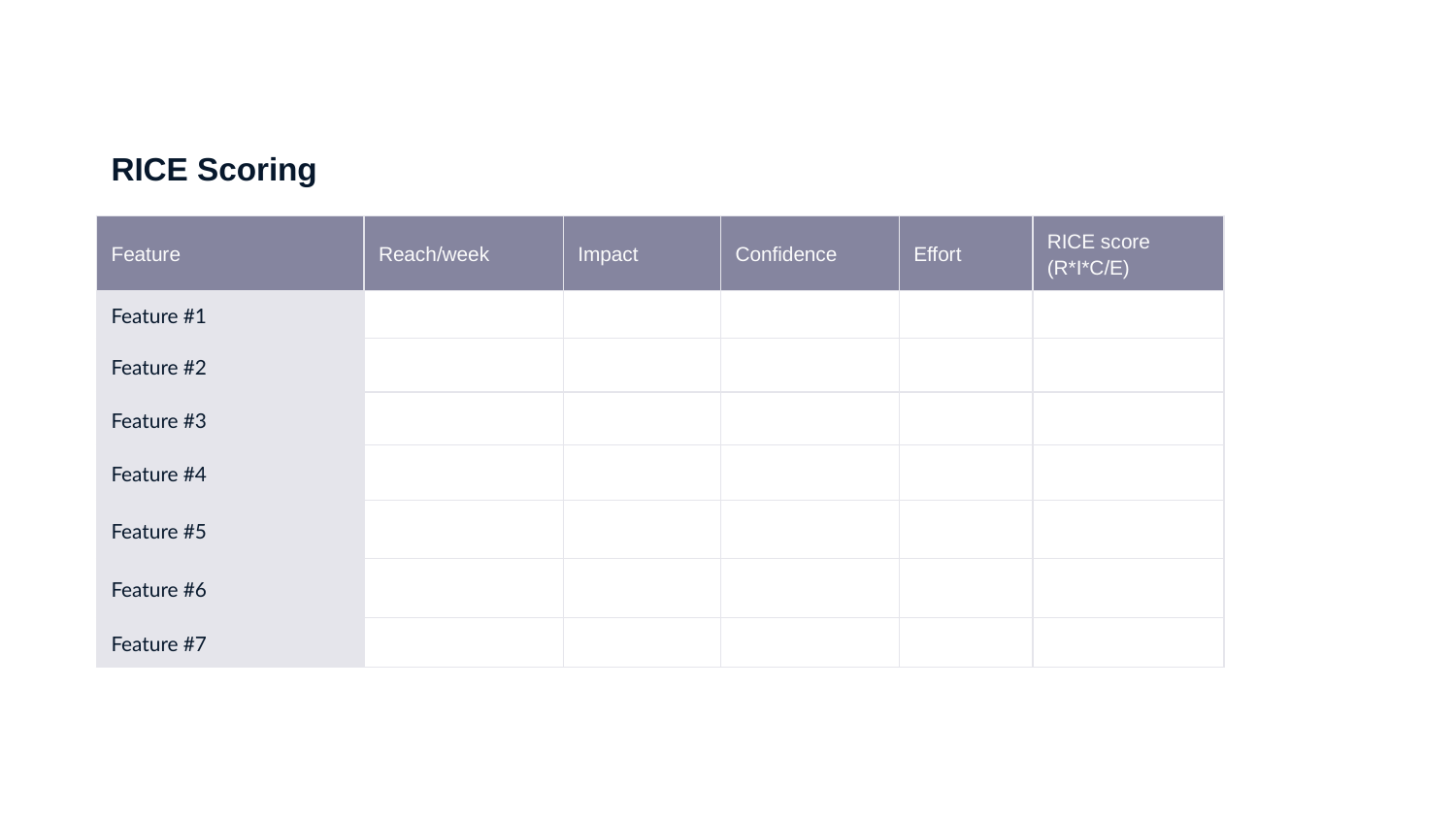

# RICE Scoring
| Feature | Reach/week | Impact | Confidence | Effort | RICE score (R\*I\*C/E) |
| --- | --- | --- | --- | --- | --- |
| Feature #1 |  |  |  |  |  |
| Feature #2 |  |  |  |  |  |
| Feature #3 |  |  |  |  |  |
| Feature #4 |  |  |  |  |  |
| Feature #5 |  |  |  |  |  |
| Feature #6 |  |  |  |  |  |
| Feature #7 |  |  |  |  |  |